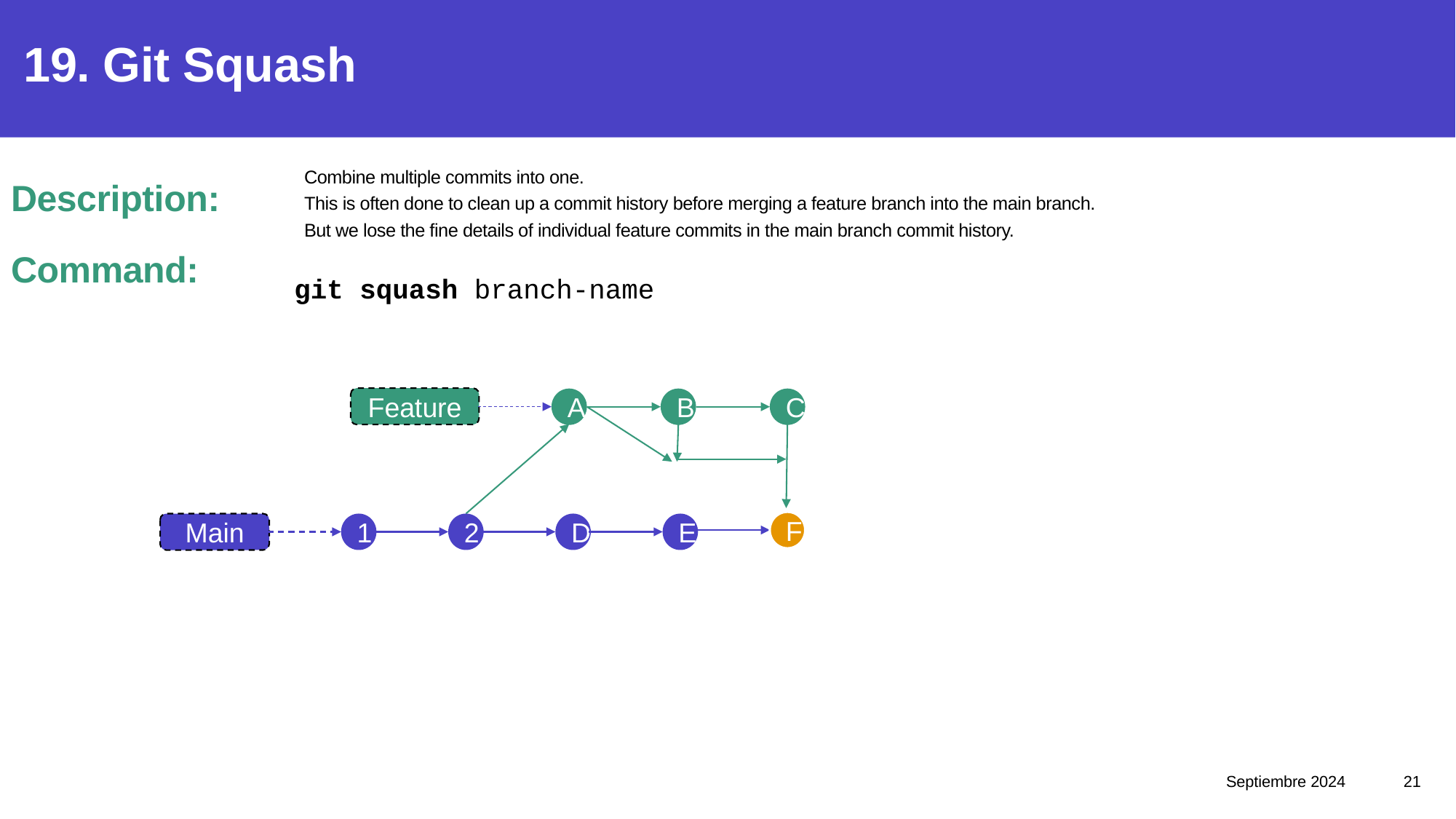

# 19. Git Squash
Combine multiple commits into one.
This is often done to clean up a commit history before merging a feature branch into the main branch.
But we lose the fine details of individual feature commits in the main branch commit history.
Description:
Command:
git squash branch-name
Feature
A
B
C
F
Main
1
2
D
E
Septiembre 2024
21